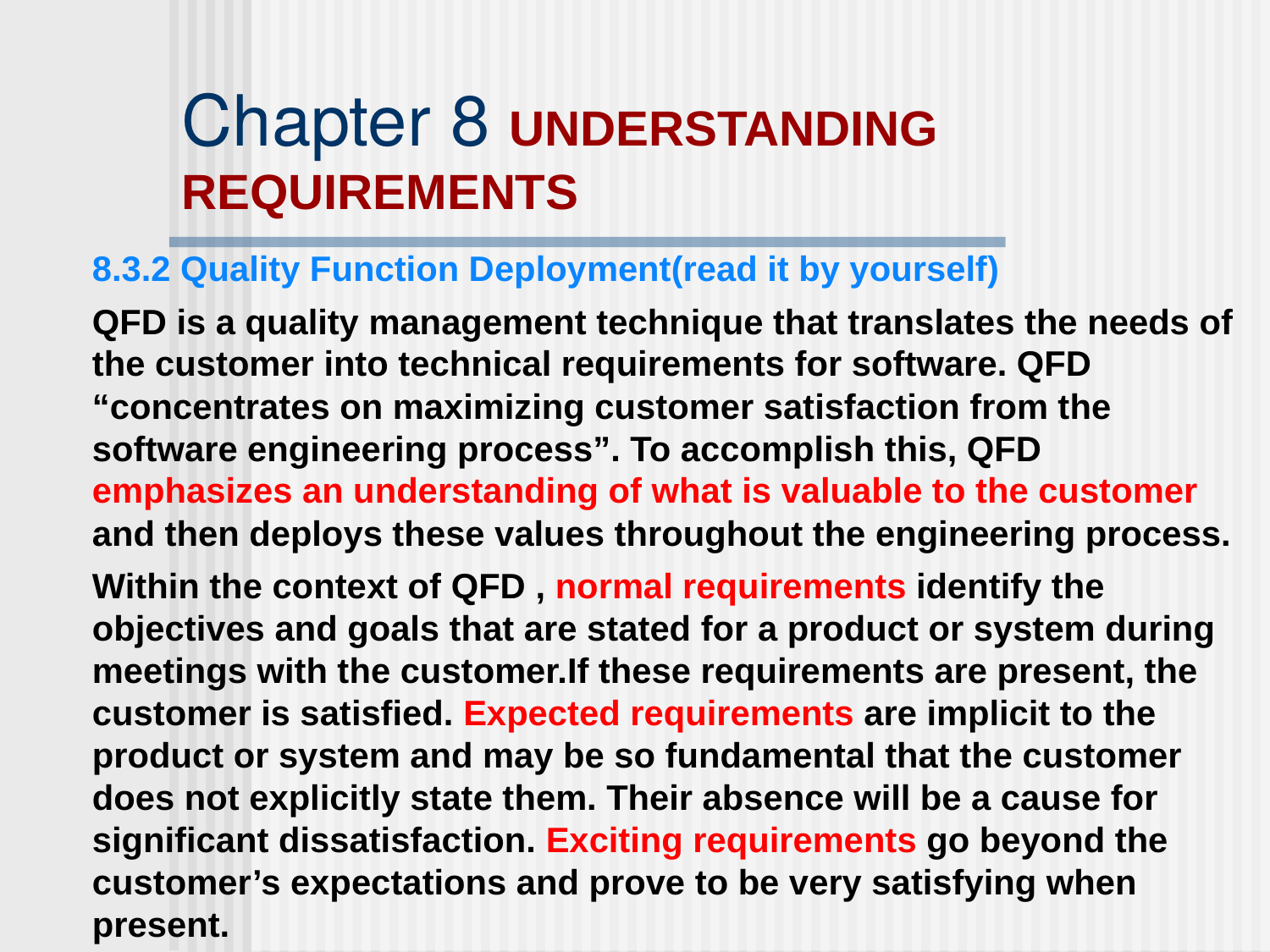

# Chapter 8 UNDERSTANDING REQUIREMENTS
8.3.2 Quality Function Deployment(read it by yourself)
QFD is a quality management technique that translates the needs of the customer into technical requirements for software. QFD “concentrates on maximizing customer satisfaction from the software engineering process”. To accomplish this, QFD emphasizes an understanding of what is valuable to the customer and then deploys these values throughout the engineering process.
Within the context of QFD , normal requirements identify the objectives and goals that are stated for a product or system during meetings with the customer.If these requirements are present, the customer is satisfied. Expected requirements are implicit to the product or system and may be so fundamental that the customer does not explicitly state them. Their absence will be a cause for significant dissatisfaction. Exciting requirements go beyond the customer’s expectations and prove to be very satisfying when present.
11